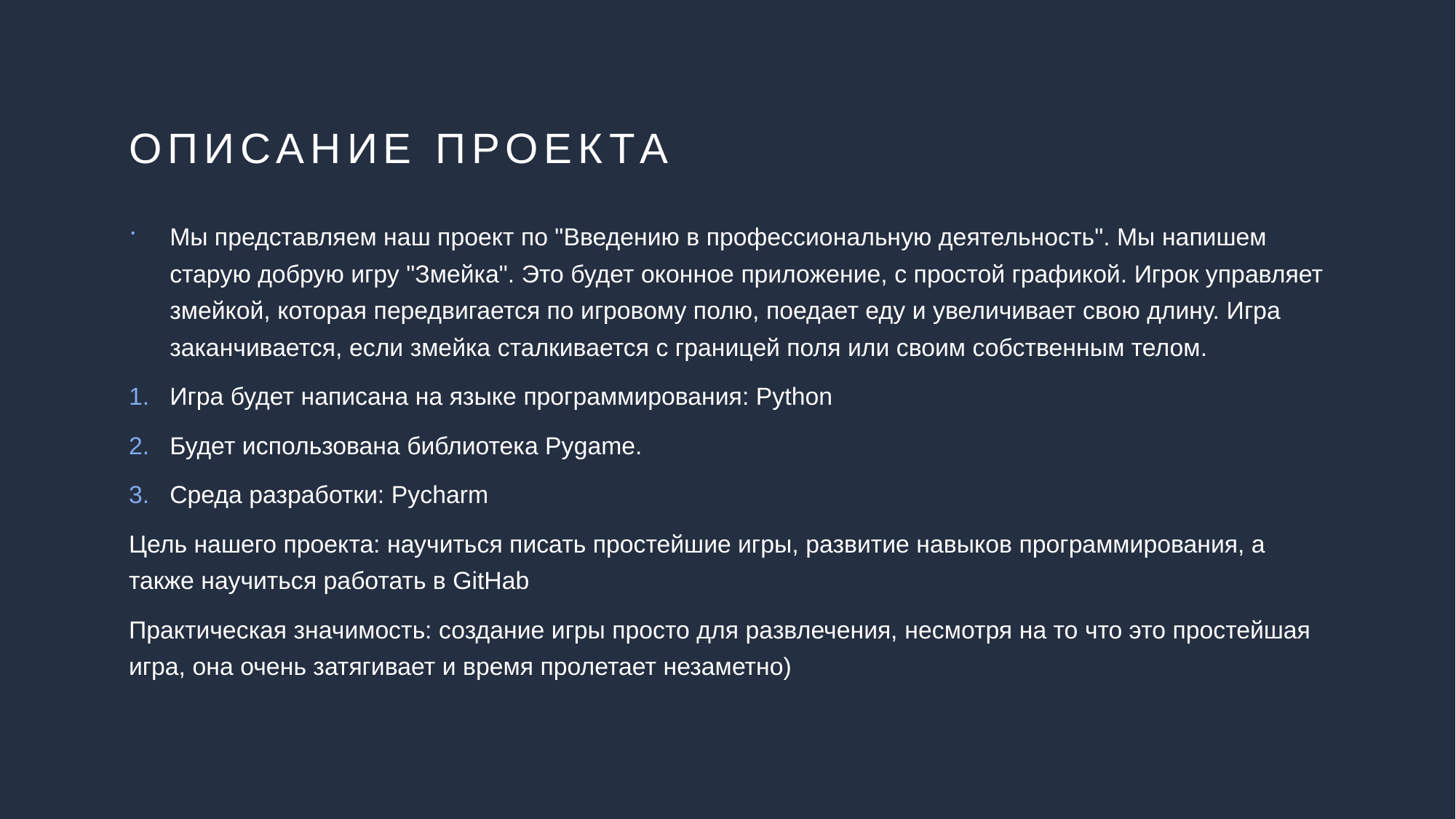

# Описание проекта
Мы представляем наш проект по "Введению в профессиональную деятельность". Мы напишем старую добрую игру "Змейка". Это будет оконное приложение, с простой графикой. Игрок управляет змейкой, которая передвигается по игровому полю, поедает еду и увеличивает свою длину. Игра заканчивается, если змейка сталкивается с границей поля или своим собственным телом.
Игра будет написана на языке программирования: Python
Будет использована библиотека Pygame.
Среда разработки: Pycharm
Цель нашего проекта: научиться писать простейшие игры, развитие навыков программирования, а также научиться работать в GitHab
Практическая значимость: создание игры просто для развлечения, несмотря на то что это простейшая игра, она очень затягивает и время пролетает незаметно)